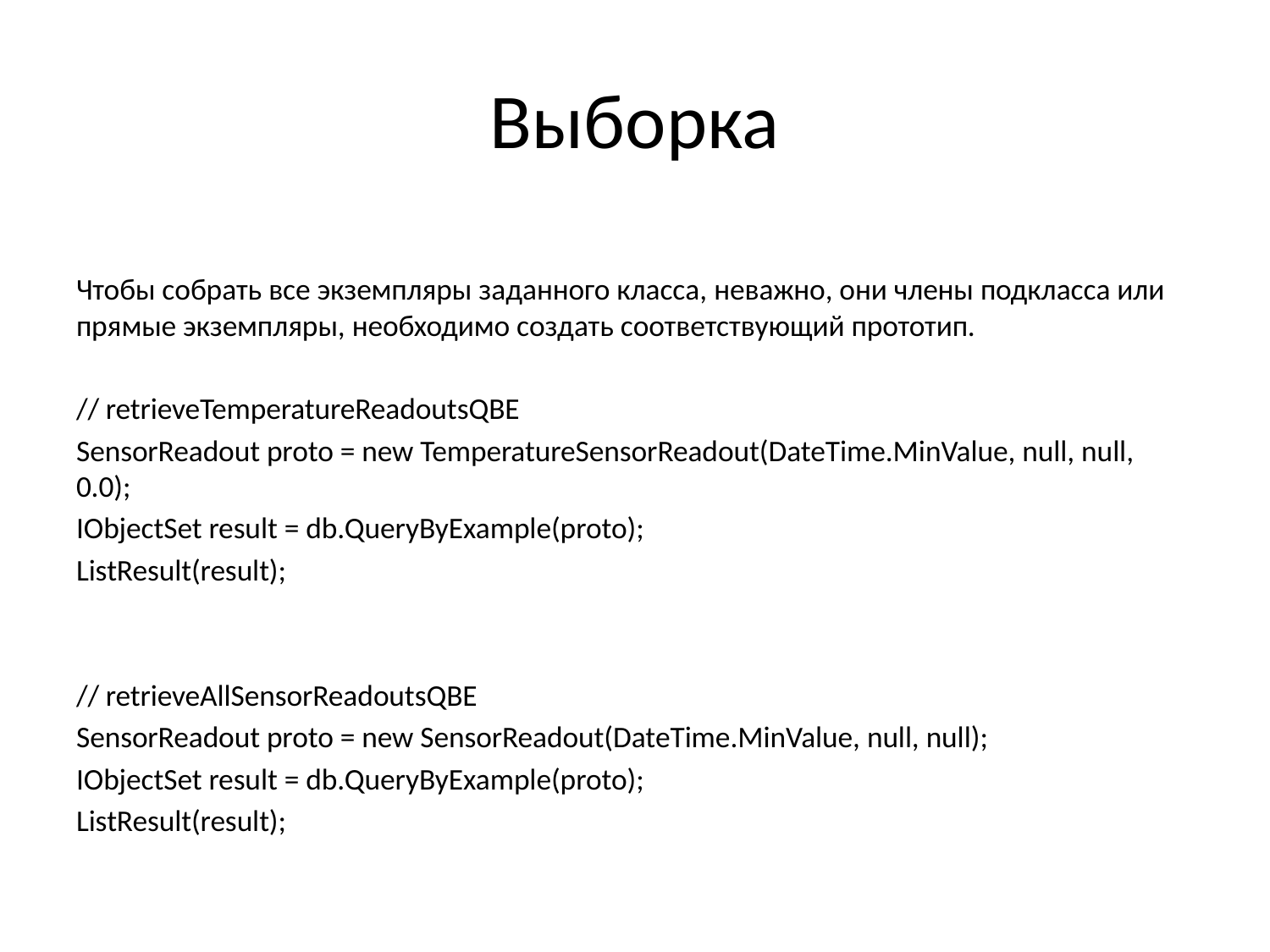

# Выборка

Чтобы собрать все экземпляры заданного класса, неважно, они члены подкласса или прямые экземпляры, необходимо создать соответствующий прототип.

// retrieveTemperatureReadoutsQBE
SensorReadout proto = new TemperatureSensorReadout(DateTime.MinValue, null, null, 0.0);
IObjectSet result = db.QueryByExample(proto);
ListResult(result);

// retrieveAllSensorReadoutsQBE
SensorReadout proto = new SensorReadout(DateTime.MinValue, null, null);
IObjectSet result = db.QueryByExample(proto);
ListResult(result);